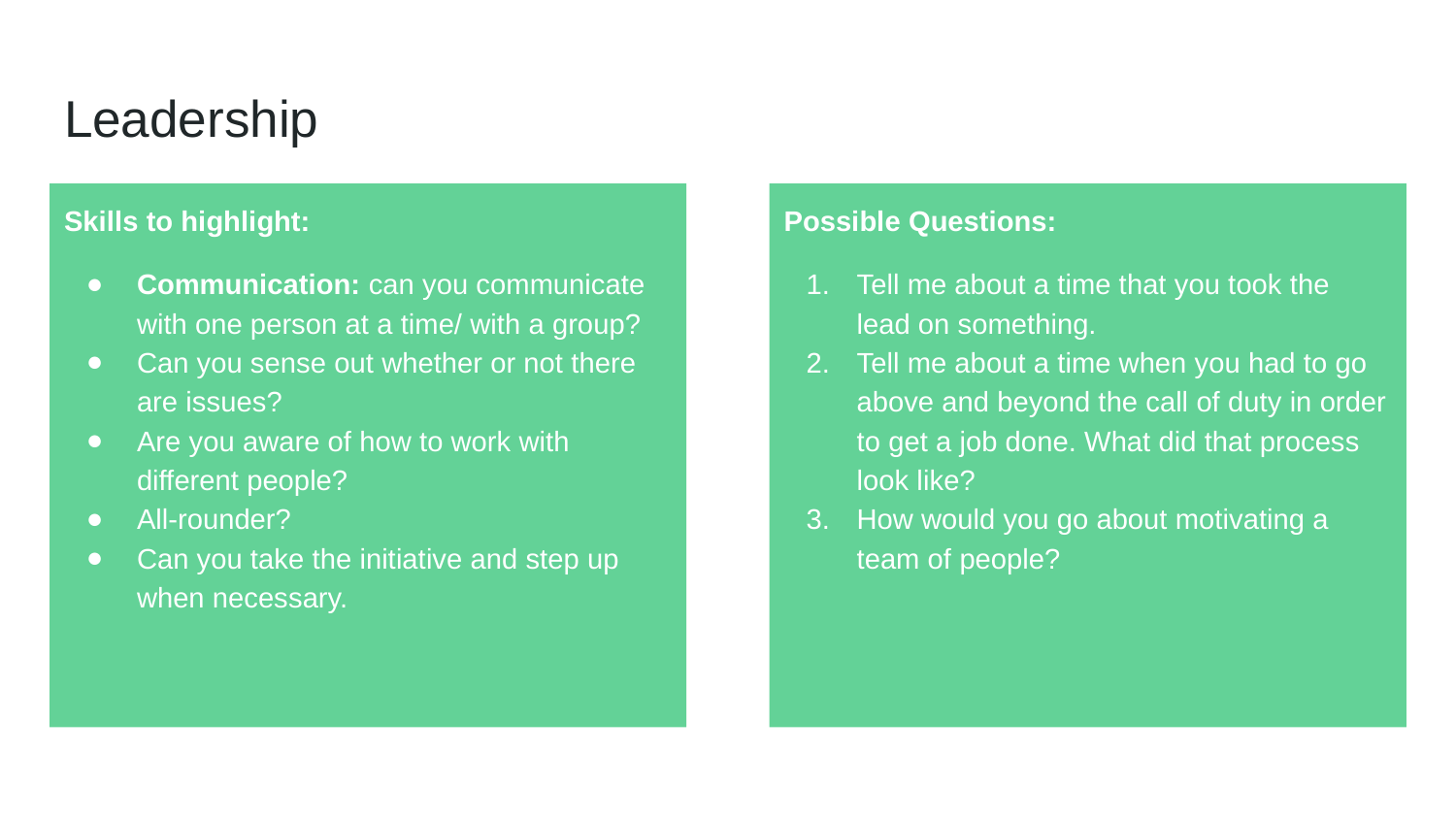

# Leadership
Skills to highlight:
Communication: can you communicate with one person at a time/ with a group?
Can you sense out whether or not there are issues?
Are you aware of how to work with different people?
All-rounder?
Can you take the initiative and step up when necessary.
Possible Questions:
Tell me about a time that you took the lead on something.
Tell me about a time when you had to go above and beyond the call of duty in order to get a job done. What did that process look like?
How would you go about motivating a team of people?